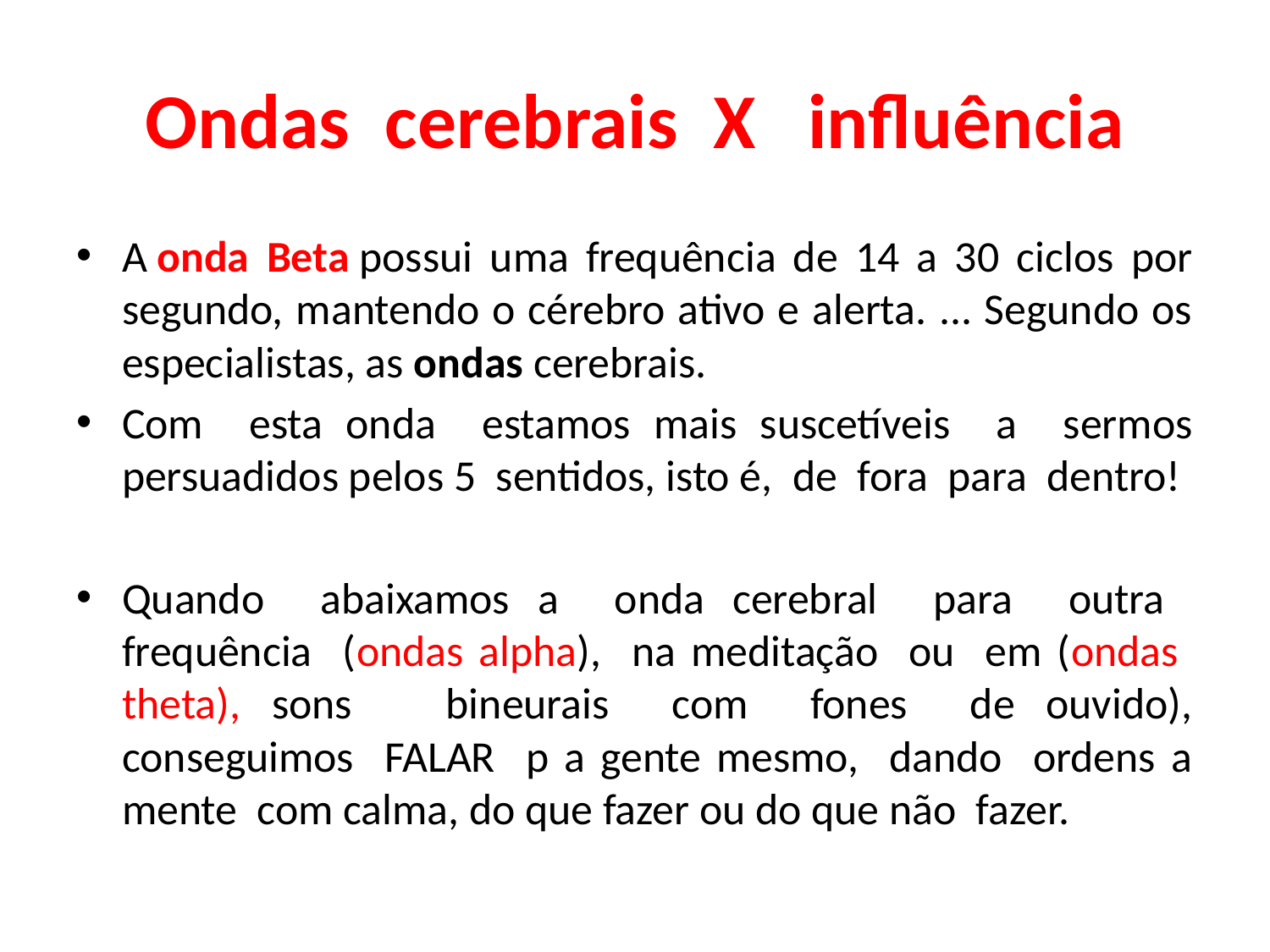

# Ondas  cerebrais  X   influência
A onda Beta possui uma frequência de 14 a 30 ciclos por segundo, mantendo o cérebro ativo e alerta. ... Segundo os especialistas, as ondas cerebrais.
Com  esta onda  estamos mais suscetíveis  a  sermos persuadidos pelos 5  sentidos, isto é,  de  fora  para  dentro!

Quando  abaixamos a  onda cerebral  para  outra  frequência  (ondas alpha),  na meditação  ou  em (ondas  theta), sons   bineurais  com  fones  de ouvido), conseguimos  FALAR  p a gente mesmo,  dando  ordens a mente  com calma, do que fazer ou do que não  fazer.